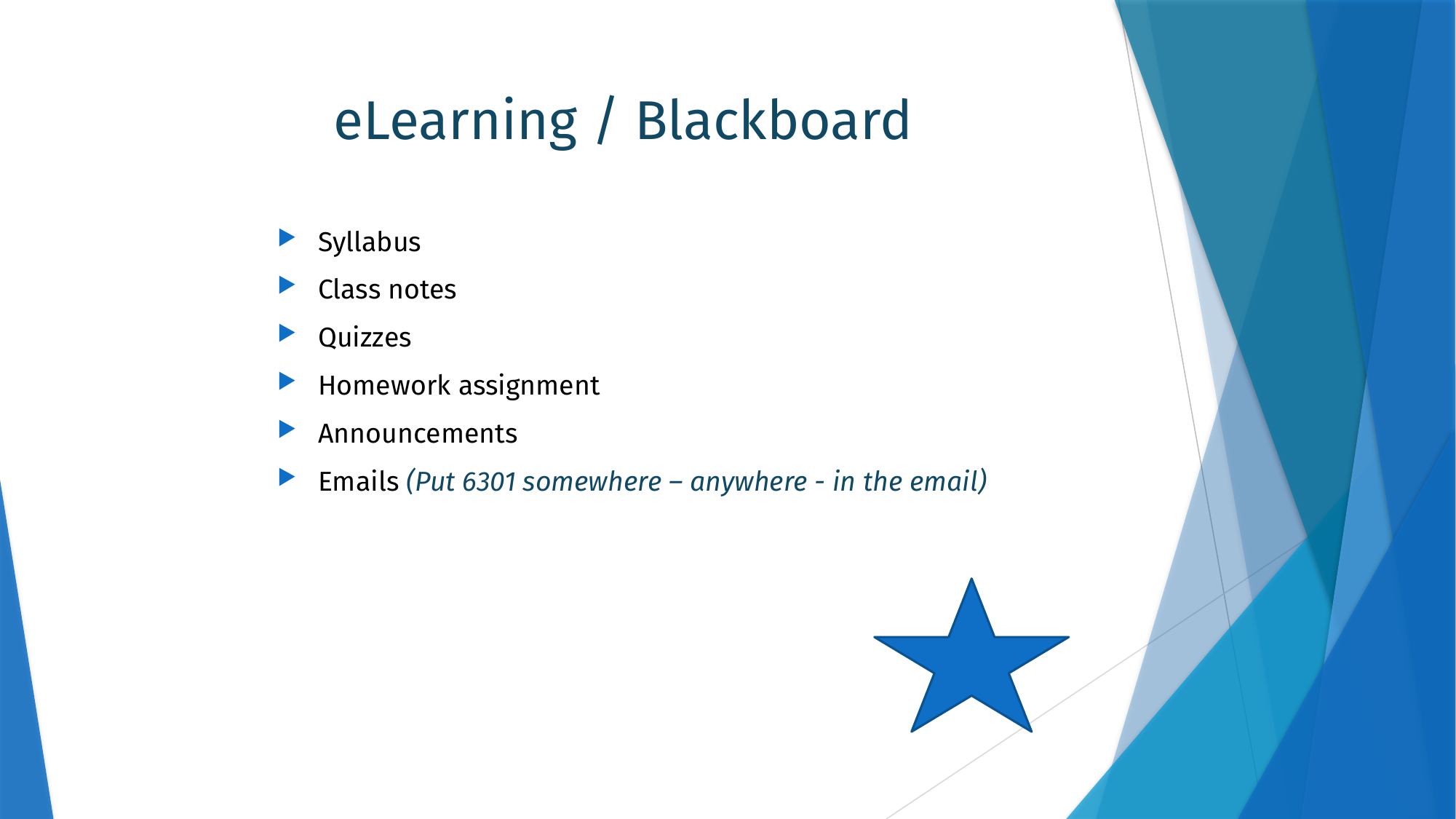

# eLearning / Blackboard
Syllabus
Class notes
Quizzes
Homework assignment
Announcements
Emails (Put 6301 somewhere – anywhere - in the email)